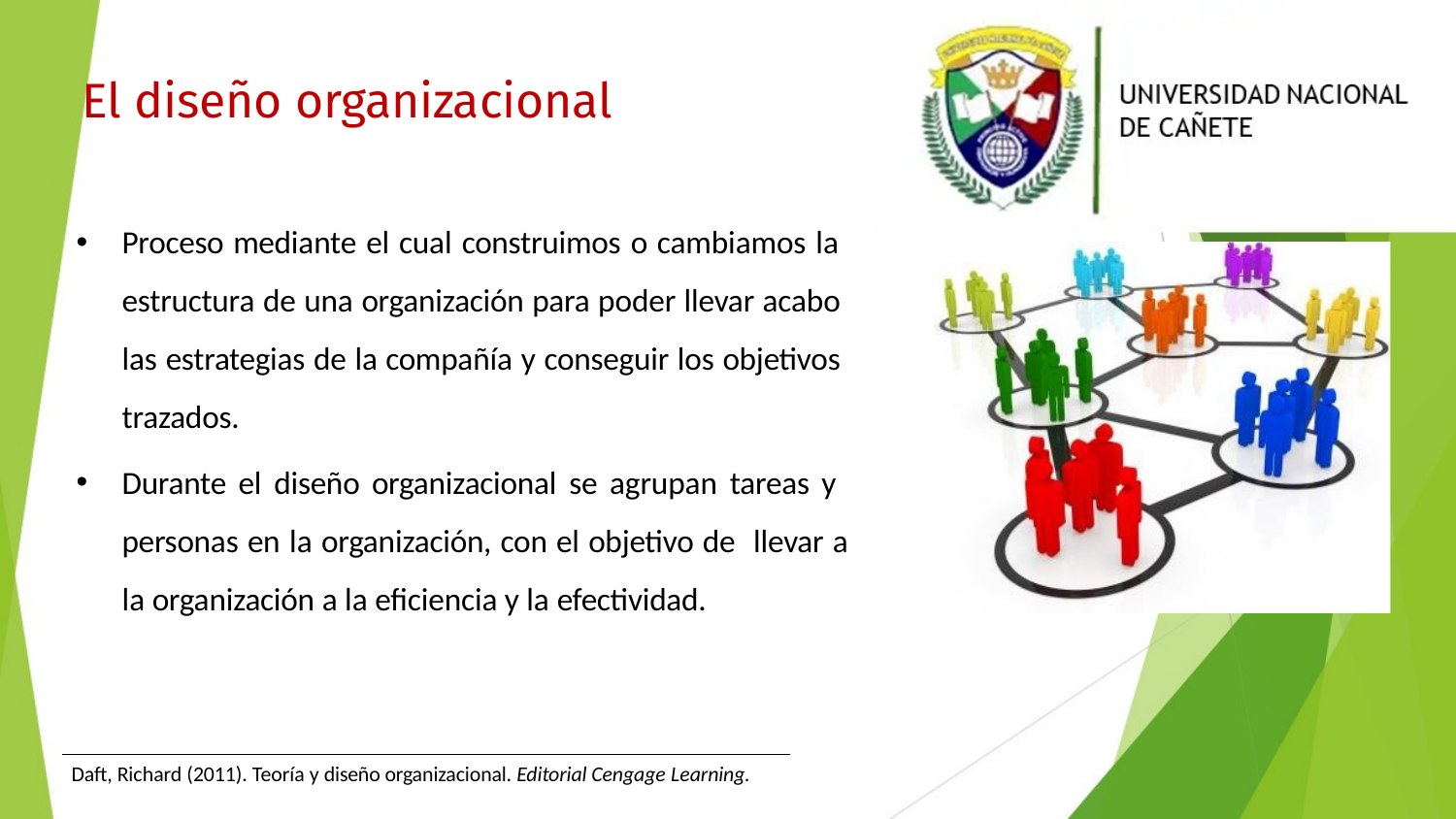

# El diseño organizacional
Proceso mediante el cual construimos o cambiamos la  estructura de una organización para poder llevar acabo  las estrategias de la compañía y conseguir los objetivos  trazados.
Durante el diseño organizacional se agrupan tareas y  personas en la organización, con el objetivo de  llevar a la organización a la eficiencia y la efectividad.

Daft, Richard (2011). Teoría y diseño organizacional. Editorial Cengage Learning.